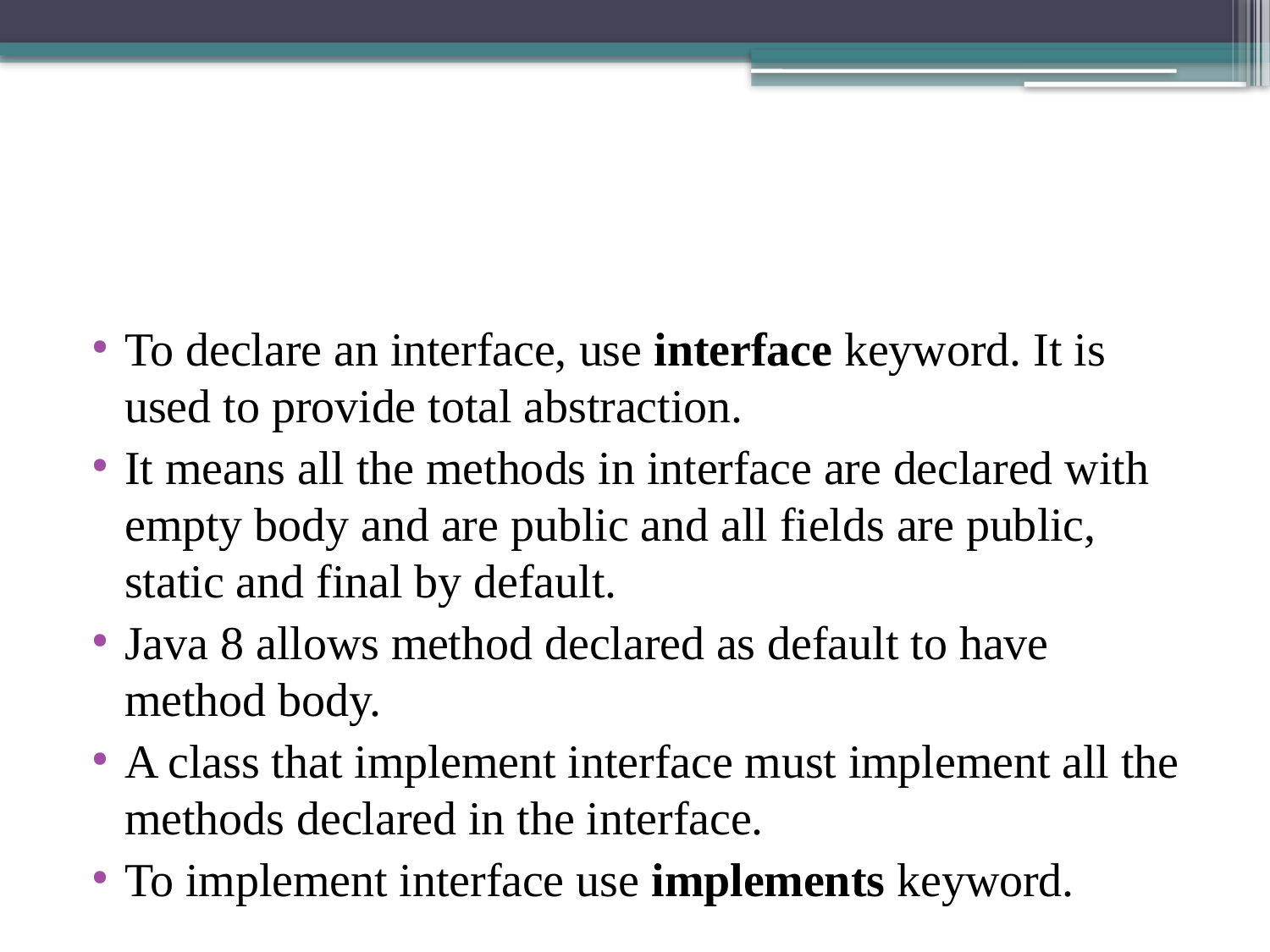

#
To declare an interface, use interface keyword. It is used to provide total abstraction.
It means all the methods in interface are declared with empty body and are public and all fields are public, static and final by default.
Java 8 allows method declared as default to have method body.
A class that implement interface must implement all the methods declared in the interface.
To implement interface use implements keyword.